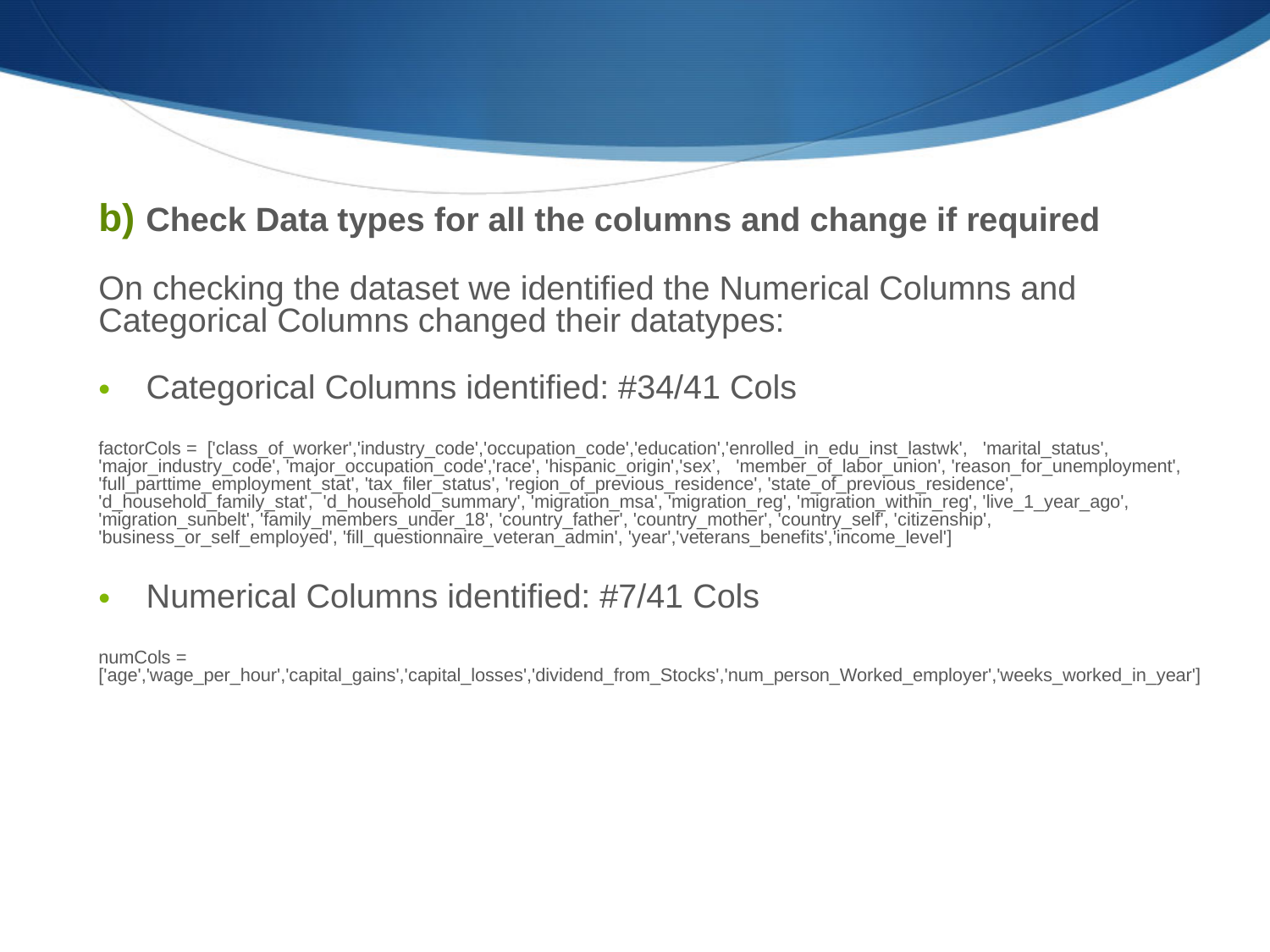

b) Check Data types for all the columns and change if required
On checking the dataset we identified the Numerical Columns and Categorical Columns changed their datatypes:
Categorical Columns identified: #34/41 Cols
factorCols =  ['class_of_worker','industry_code','occupation_code','education','enrolled_in_edu_inst_lastwk',   'marital_status', 'major_industry_code', 'major_occupation_code','race', 'hispanic_origin','sex’,   'member_of_labor_union', 'reason_for_unemployment', 'full_parttime_employment_stat', 'tax_filer_status', 'region_of_previous_residence', 'state_of_previous_residence', 'd_household_family_stat',  'd_household_summary', 'migration_msa', 'migration_reg', 'migration_within_reg', 'live_1_year_ago', 'migration_sunbelt', 'family_members_under_18', 'country_father', 'country_mother', 'country_self', 'citizenship', 'business_or_self_employed', 'fill_questionnaire_veteran_admin', 'year','veterans_benefits','income_level']
Numerical Columns identified: #7/41 Cols
numCols = ['age','wage_per_hour','capital_gains','capital_losses','dividend_from_Stocks','num_person_Worked_employer','weeks_worked_in_year']